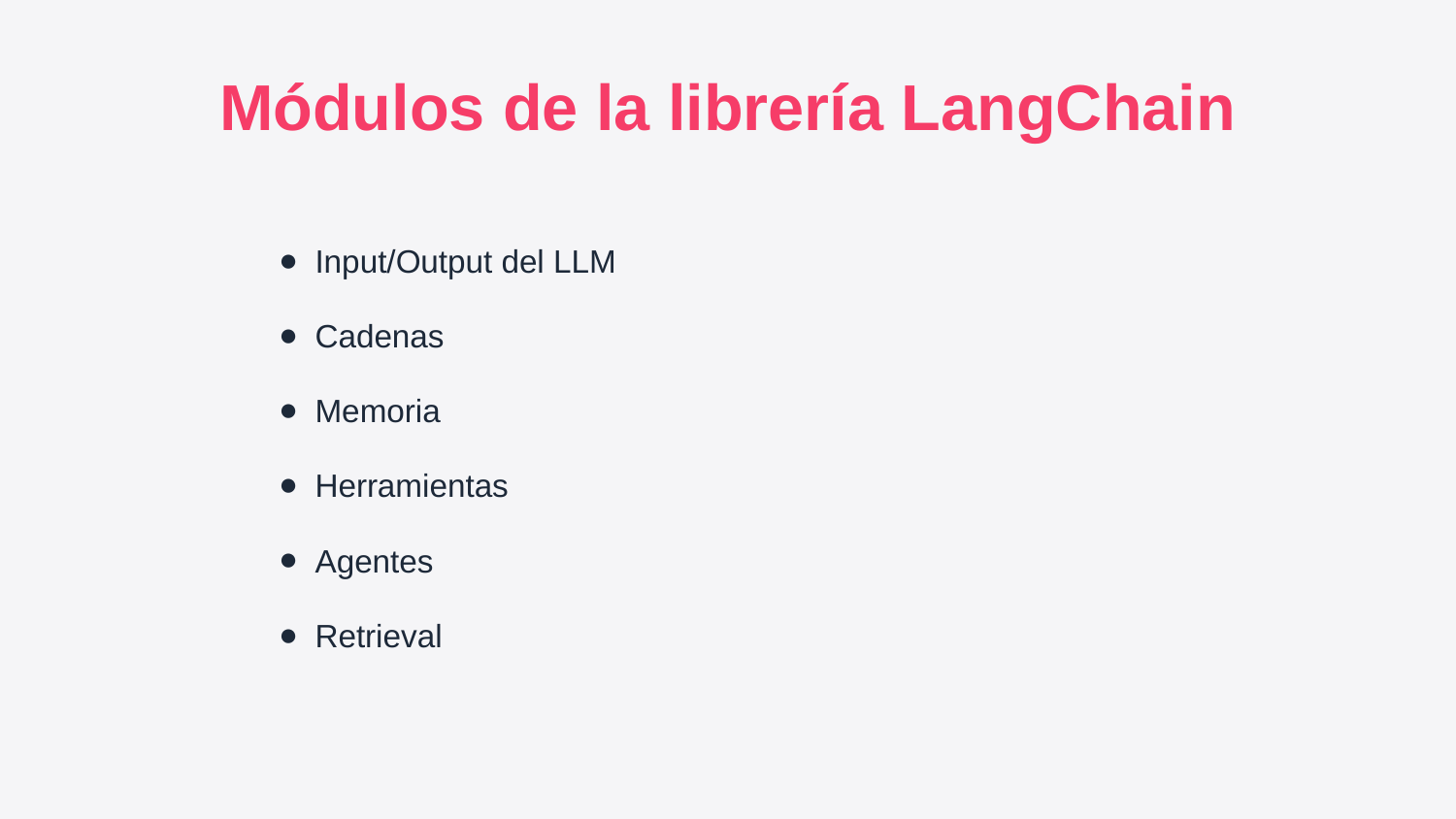

Módulos de la librería LangChain
Input/Output del LLM
Cadenas
Memoria
Herramientas
Agentes
Retrieval